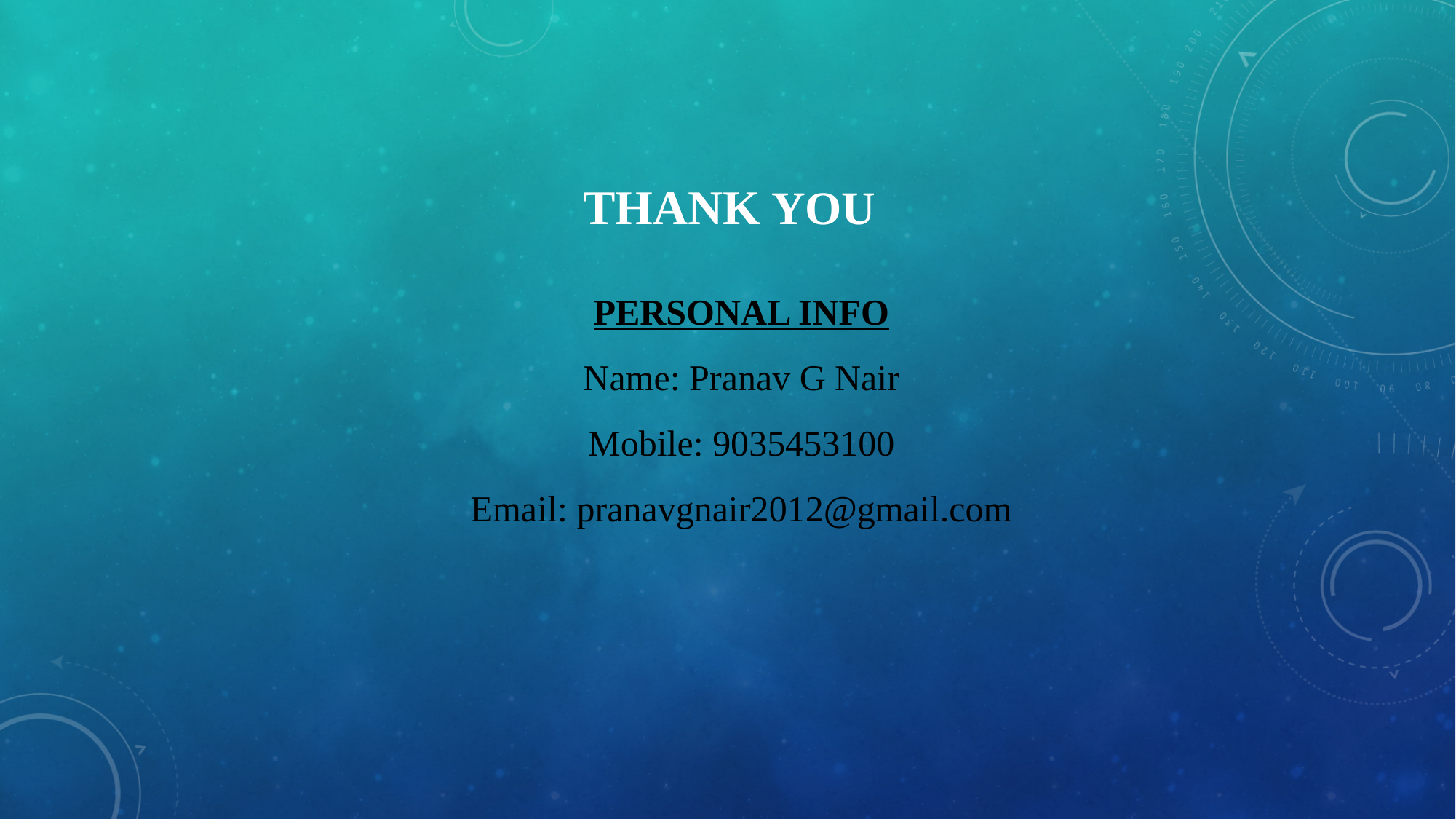

THANK YOU
PERSONAL INFO
Name: Pranav G Nair
Mobile: 9035453100
Email: pranavgnair2012@gmail.com